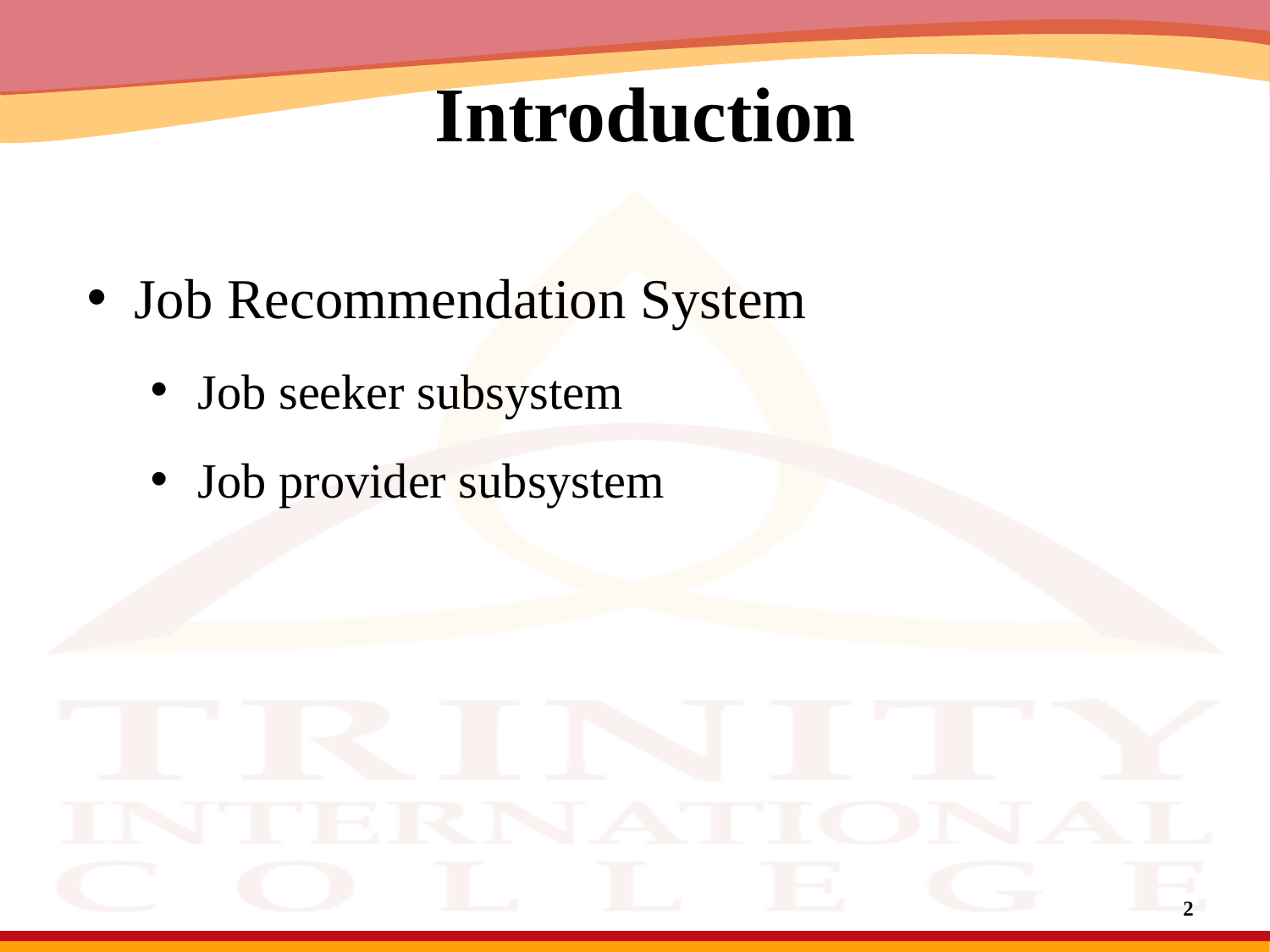

# Introduction
Job Recommendation System
Job seeker subsystem
Job provider subsystem

2